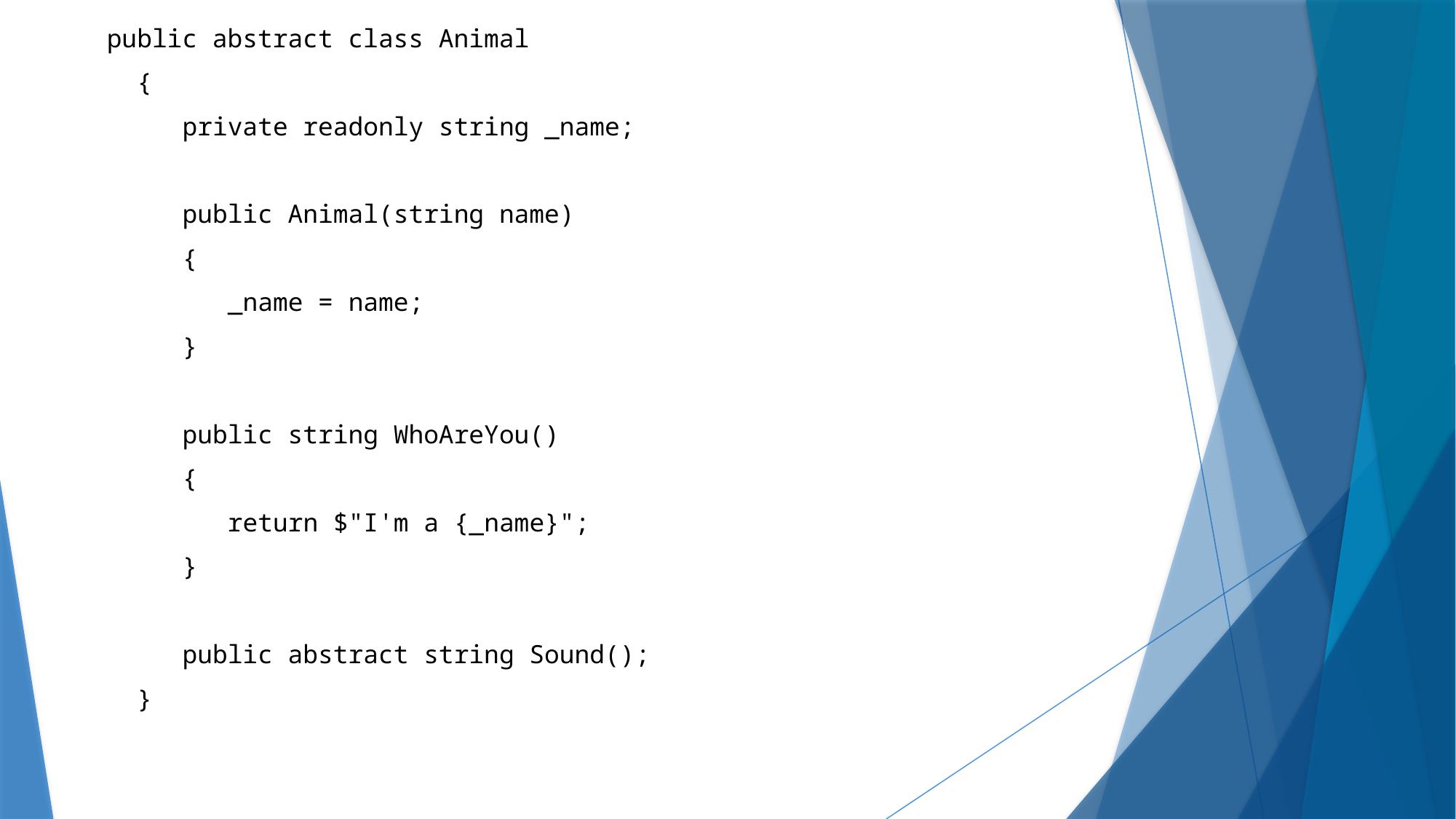

public abstract class Animal
   {
      private readonly string _name;

      public Animal(string name)
      {
         _name = name;
      }

      public string WhoAreYou()
      {
         return $"I'm a {_name}";
      }

      public abstract string Sound();
   }